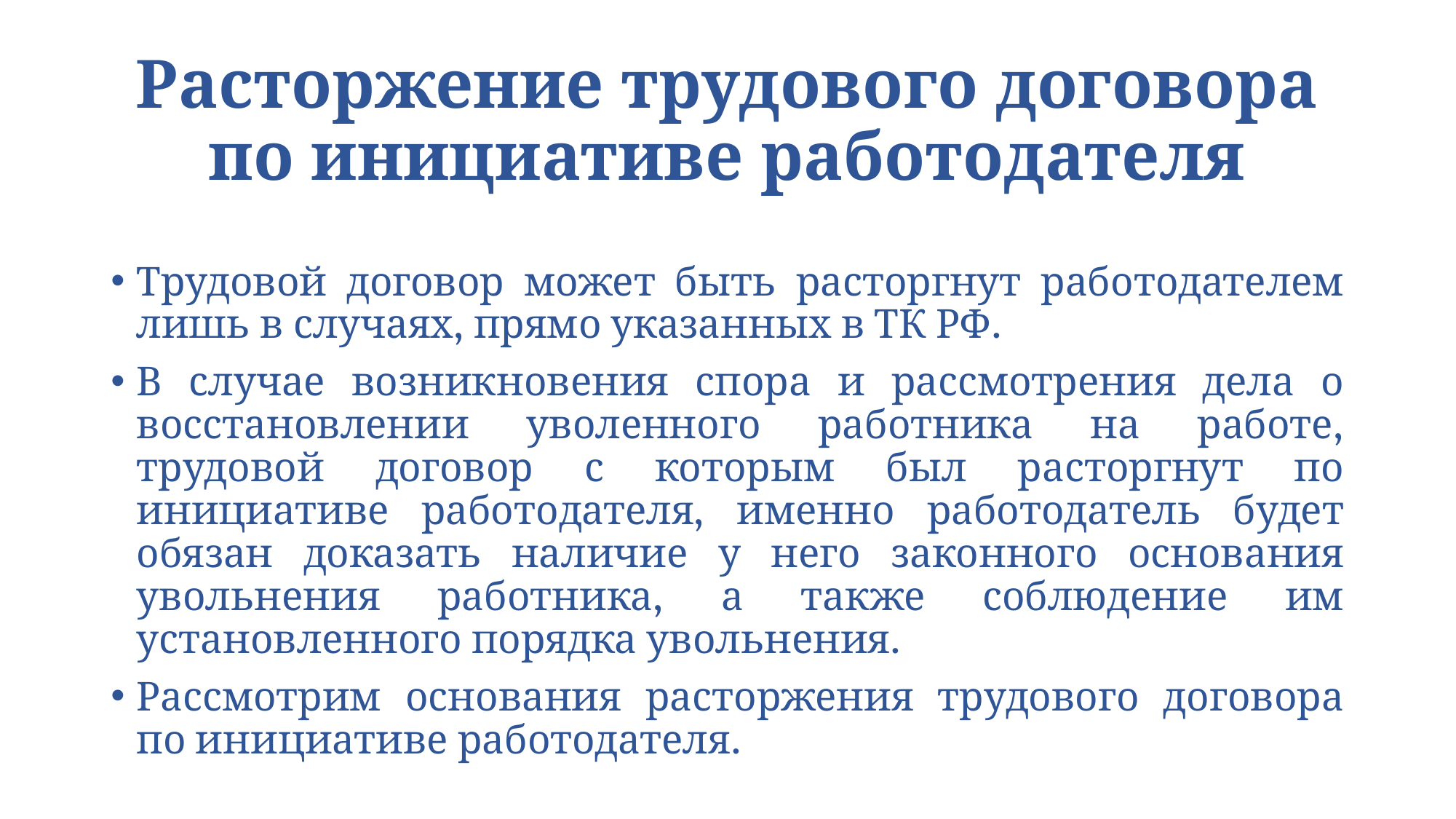

# Расторжение трудового договора по инициативе работодателя
Трудовой договор может быть расторгнут работодателем лишь в случаях, прямо указанных в ТК РФ.
В случае возникновения спора и рассмотрения дела о восстановлении уволенного работника на работе, трудовой договор с которым был расторгнут по инициативе работодателя, именно работодатель будет обязан доказать наличие у него законного основания увольнения работника, а также соблюдение им установленного порядка увольнения.
Рассмотрим основания расторжения трудового договора по инициативе работодателя.